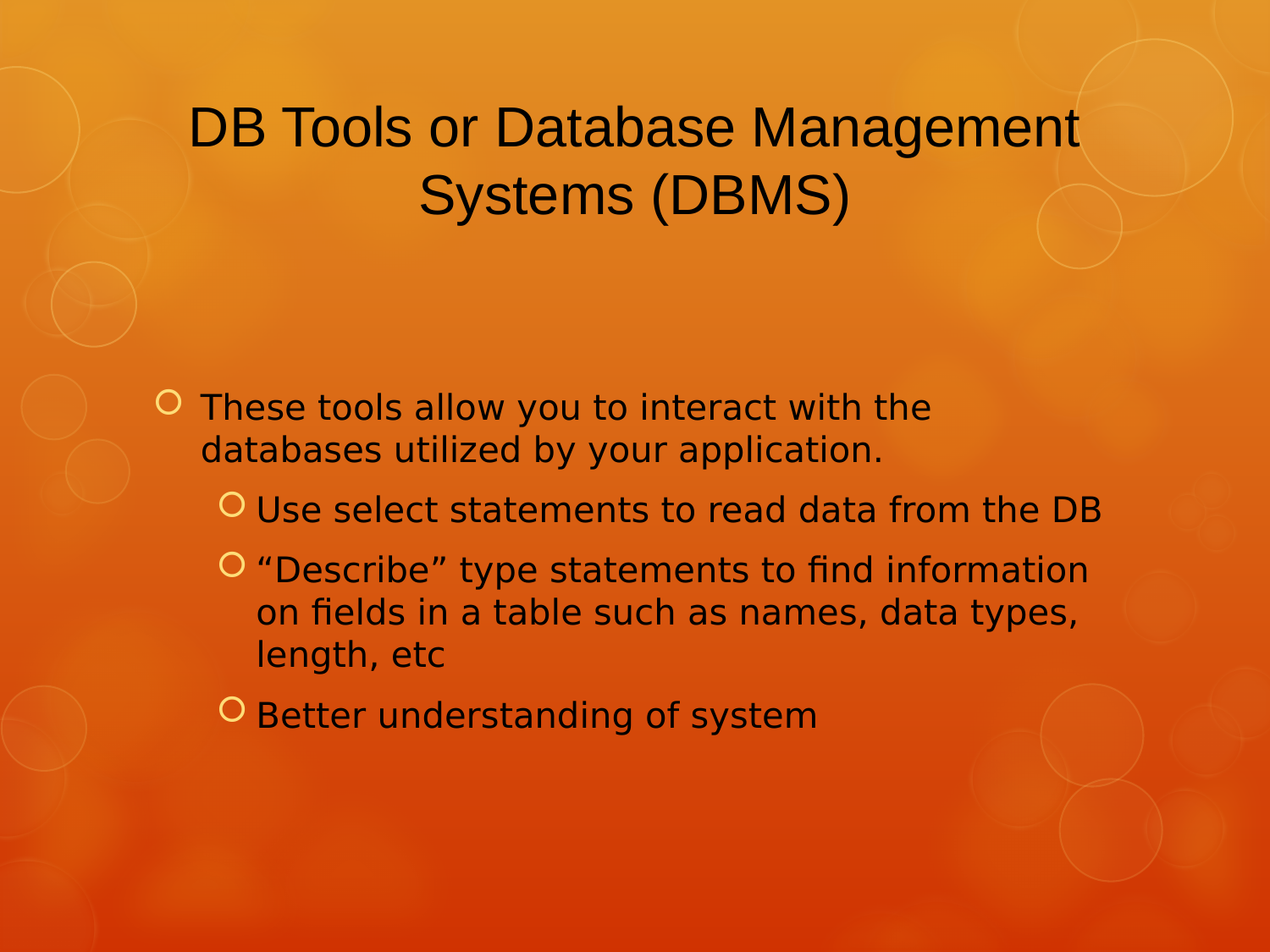

# DB Tools or Database Management Systems (DBMS)

These tools allow you to interact with the databases utilized by your application.
Use select statements to read data from the DB
“Describe” type statements to find information on fields in a table such as names, data types, length, etc
Better understanding of system